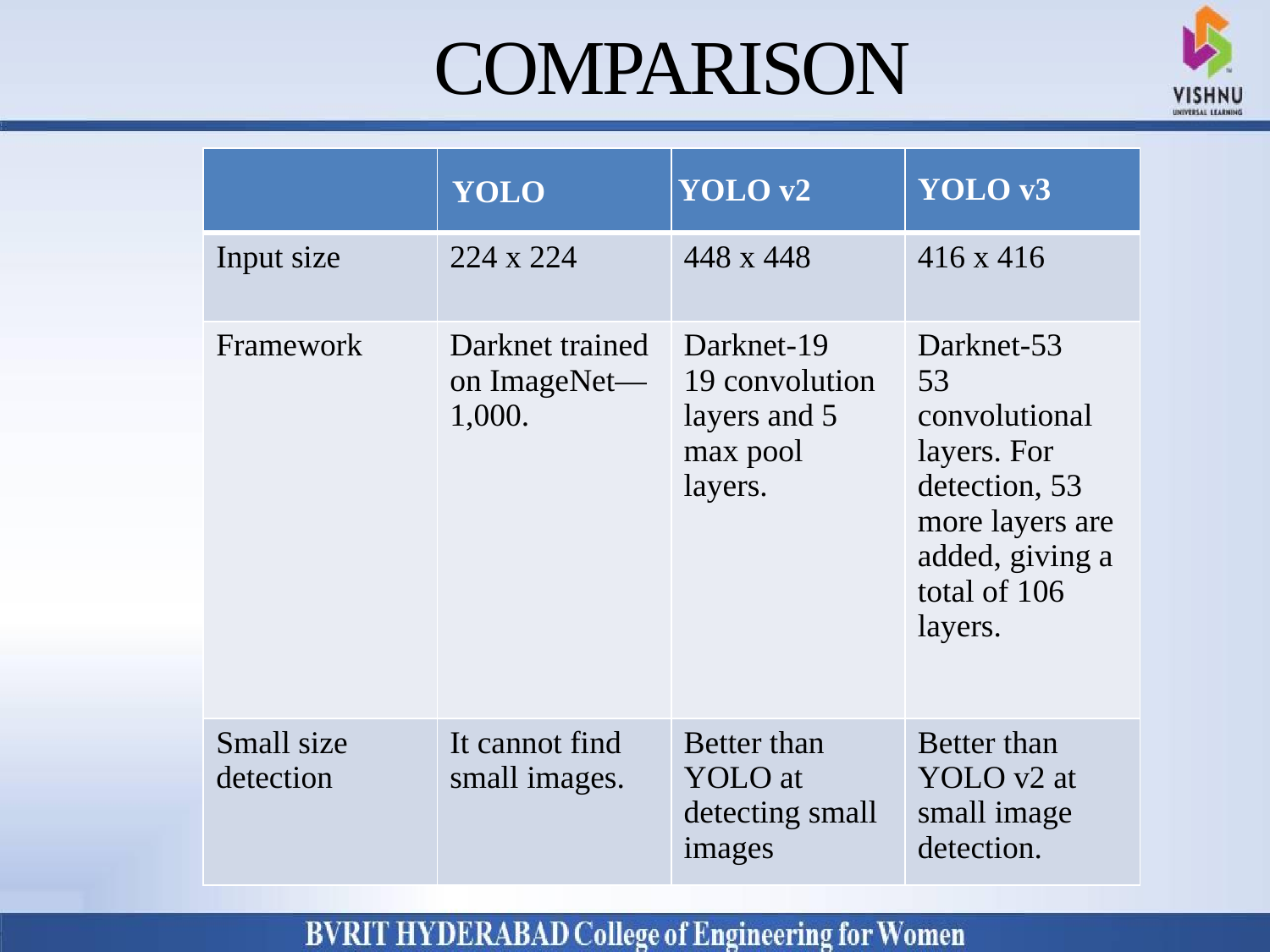

COMPARISON

Why Should I Study this course?

Examples

BVRIT HYDERABAD College of Engineering for Women
|  | YOLO | YOLO v2 | YOLO v3 |
| --- | --- | --- | --- |
| Input size | 224 x 224 | 448 x 448 | 416 x 416 |
| Framework | Darknet trained on ImageNet—1,000. | Darknet-19 19 convolution layers and 5 max pool layers. | Darknet-53 53 convolutional layers. For detection, 53 more layers are added, giving a total of 106 layers. |
| Small size detection | It cannot find small images. | Better than YOLO at detecting small images | Better than YOLO v2 at small image detection. |